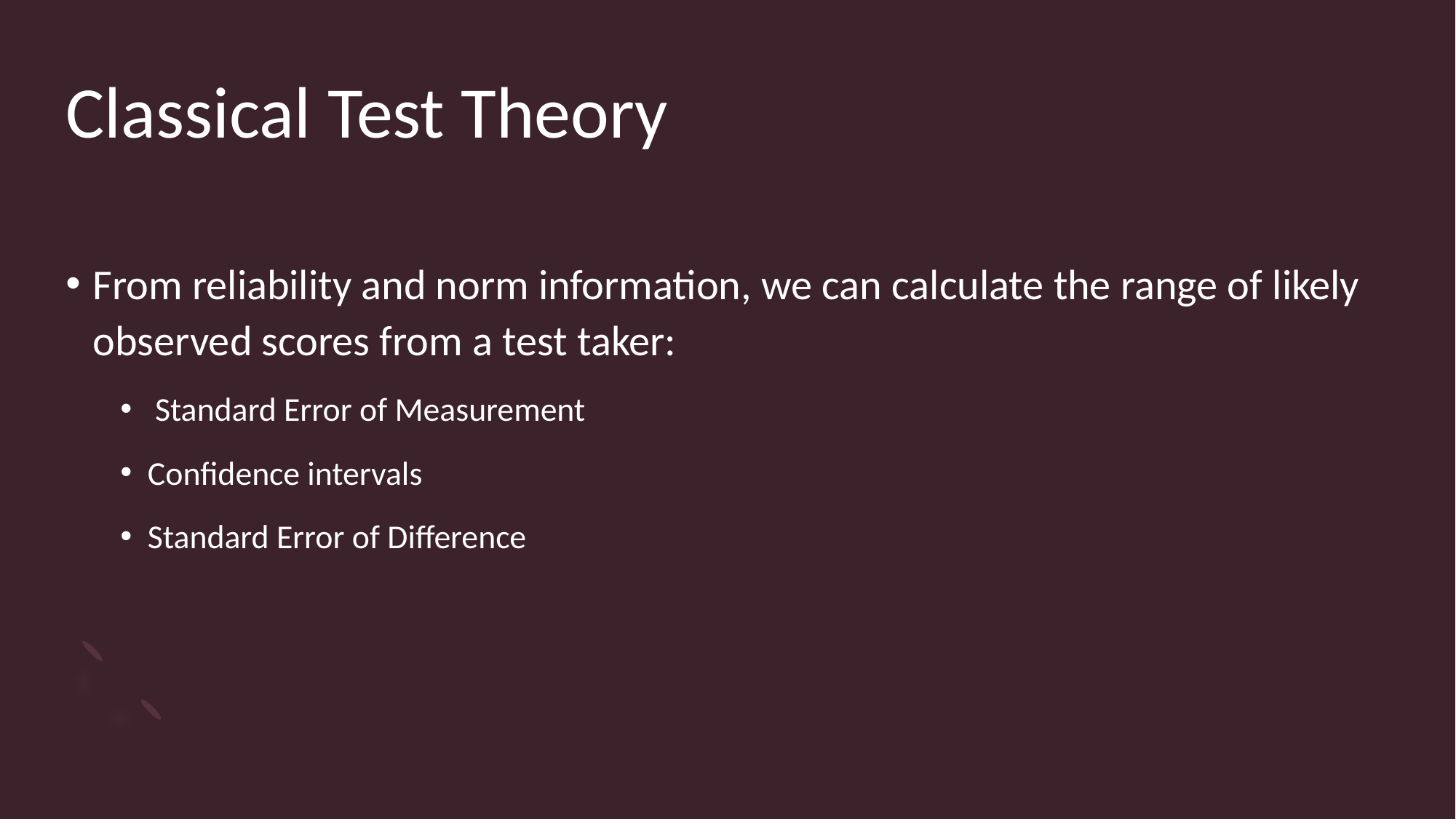

# Classical Test Theory
From reliability and norm information, we can calculate the range of likely observed scores from a test taker:
 Standard Error of Measurement
Confidence intervals
Standard Error of Difference